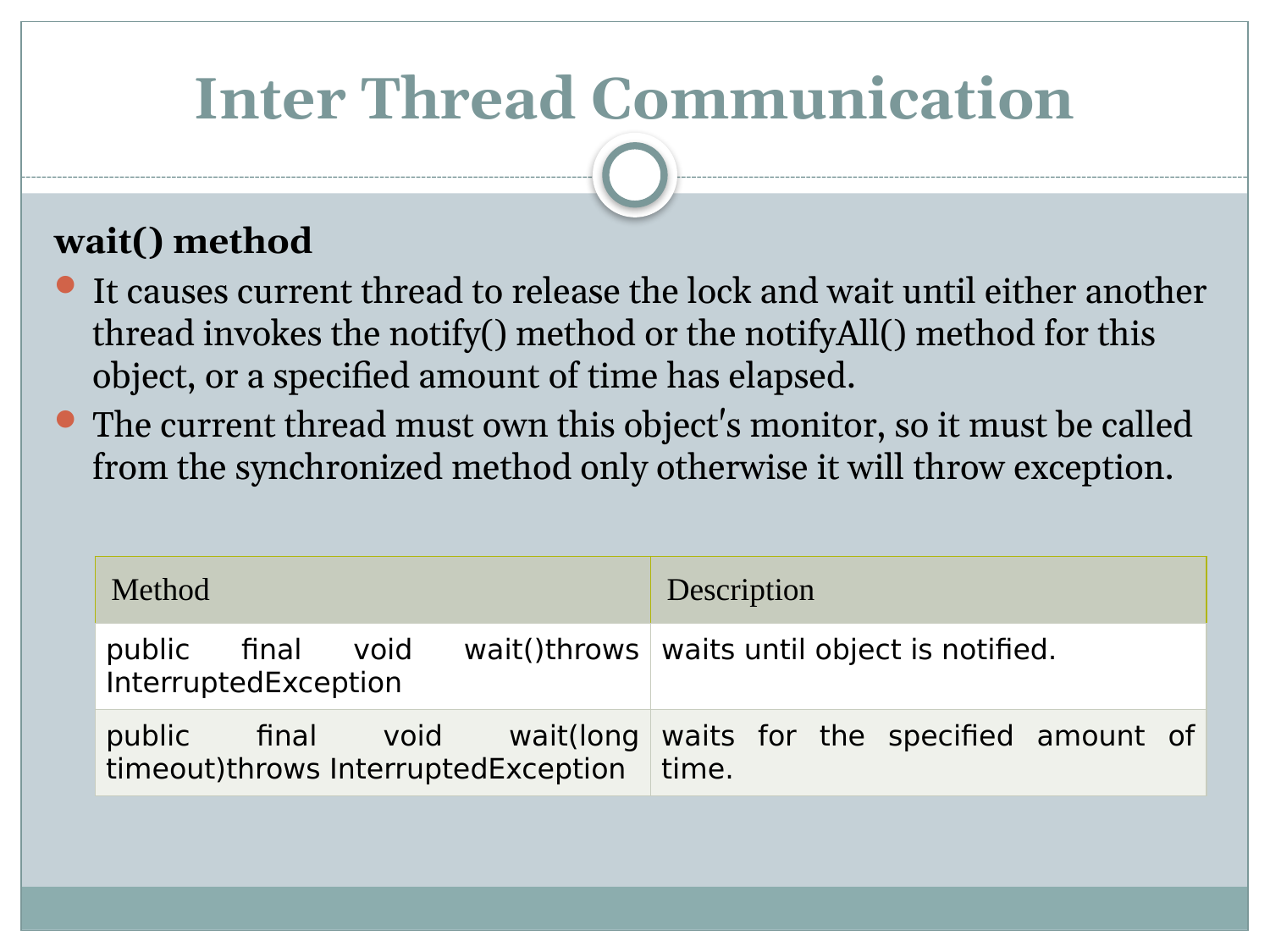

# Inter Thread Communication
wait() method
It causes current thread to release the lock and wait until either another thread invokes the notify() method or the notifyAll() method for this object, or a specified amount of time has elapsed.
The current thread must own this object's monitor, so it must be called from the synchronized method only otherwise it will throw exception.

| Method | Description |
| --- | --- |
| public final void wait()throws InterruptedException | waits until object is notified. |
| public final void wait(long timeout)throws InterruptedException | waits for the specified amount of time. |